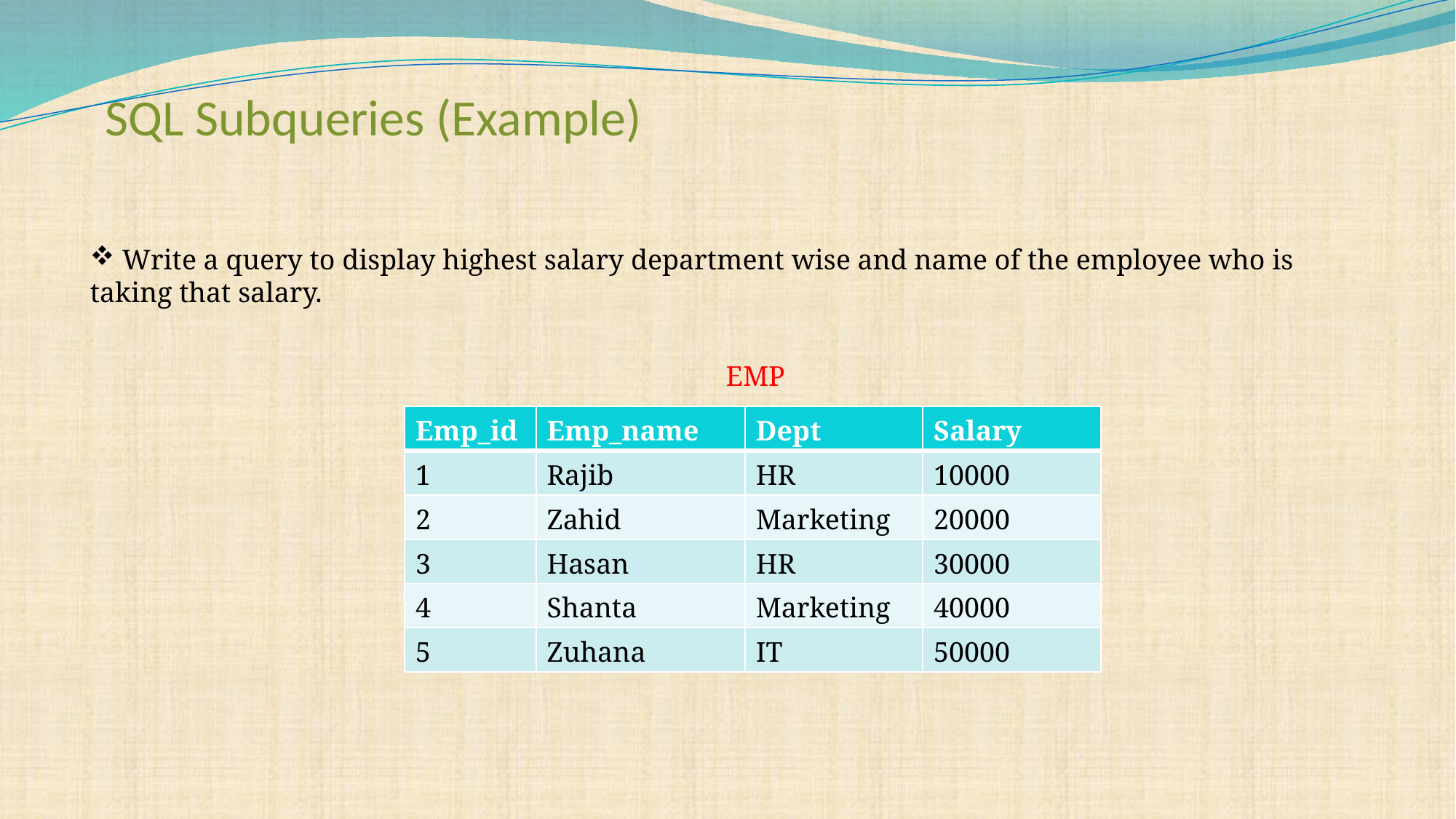

# SQL Subqueries (Example)
 Write a query to display highest salary department wise and name of the employee who is taking that salary.
EMP
| Emp\_id | Emp\_name | Dept | Salary |
| --- | --- | --- | --- |
| 1 | Rajib | HR | 10000 |
| 2 | Zahid | Marketing | 20000 |
| 3 | Hasan | HR | 30000 |
| 4 | Shanta | Marketing | 40000 |
| 5 | Zuhana | IT | 50000 |